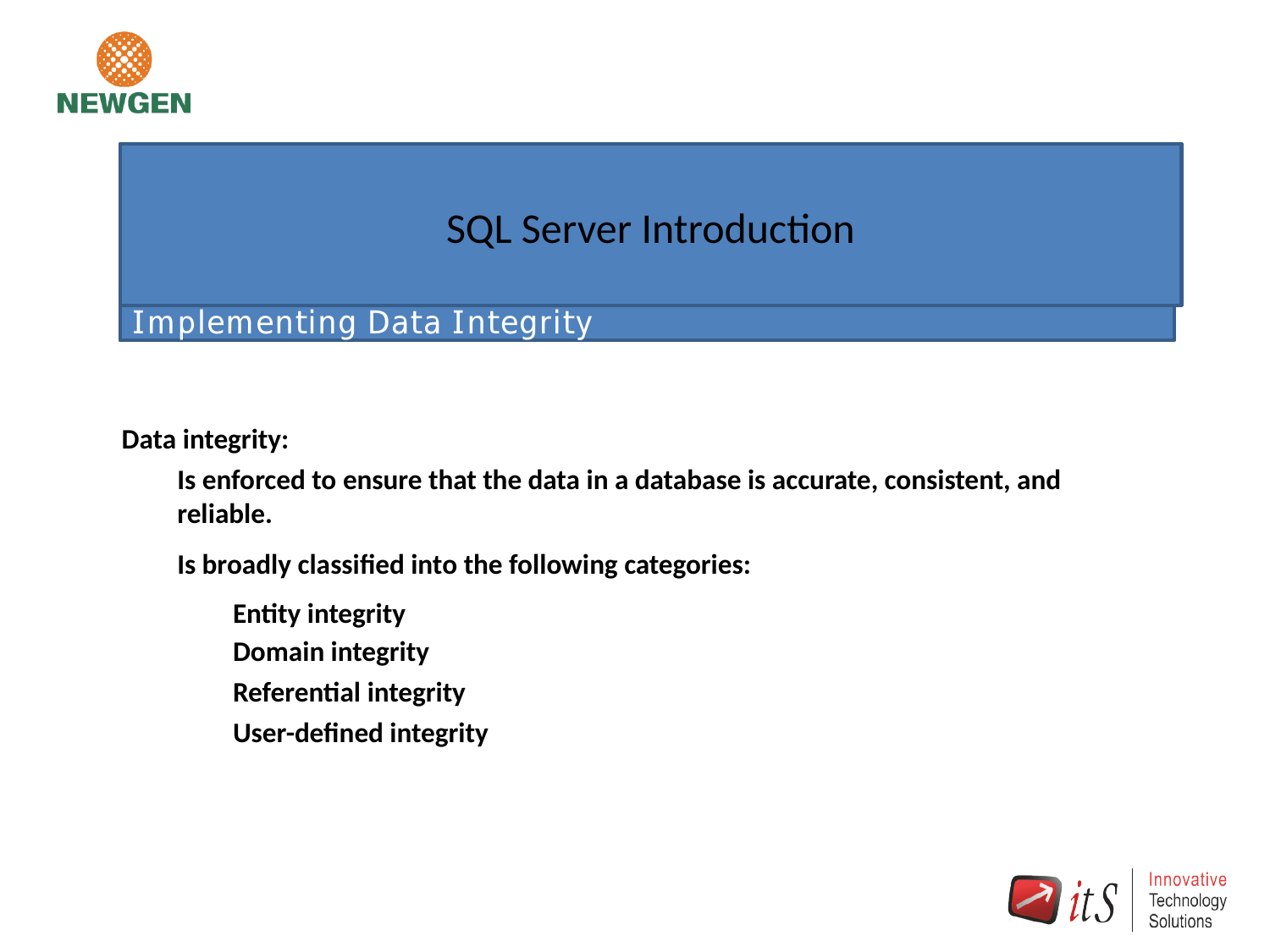

# SQL Server Introduction
Implementing Data Integrity
Data integrity:
Is enforced to ensure that the data in a database is accurate, consistent, and  reliable.
Is broadly classified into the following categories:  Entity integrity
Domain integrity
Referential integrity  User-defined integrity